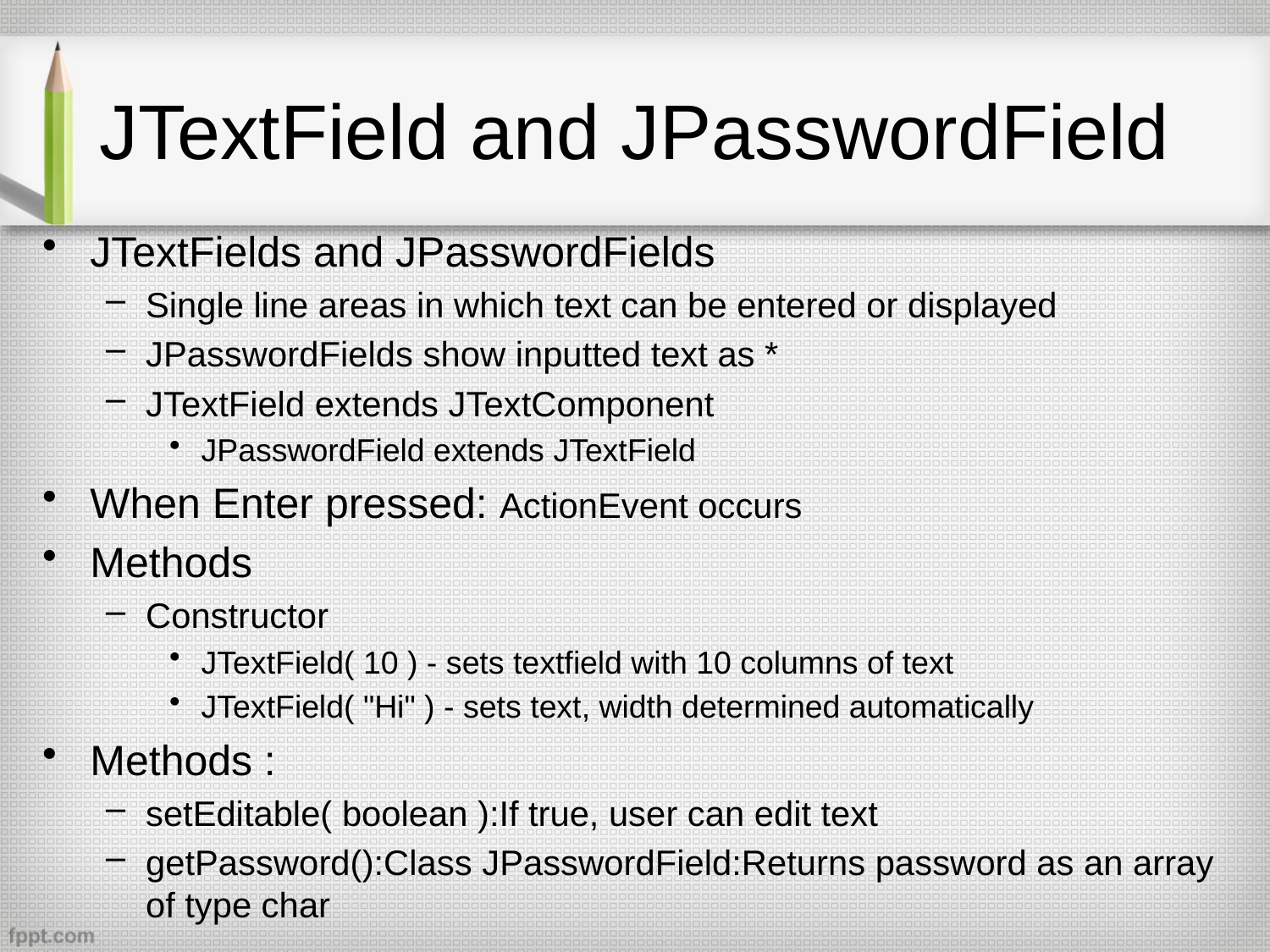

# JTextField and JPasswordField
JTextFields and JPasswordFields
Single line areas in which text can be entered or displayed
JPasswordFields show inputted text as *
JTextField extends JTextComponent
JPasswordField extends JTextField
When Enter pressed: ActionEvent occurs
Methods
Constructor
JTextField( 10 ) - sets textfield with 10 columns of text
JTextField( "Hi" ) - sets text, width determined automatically
Methods :
setEditable( boolean ):If true, user can edit text
getPassword():Class JPasswordField:Returns password as an array of type char